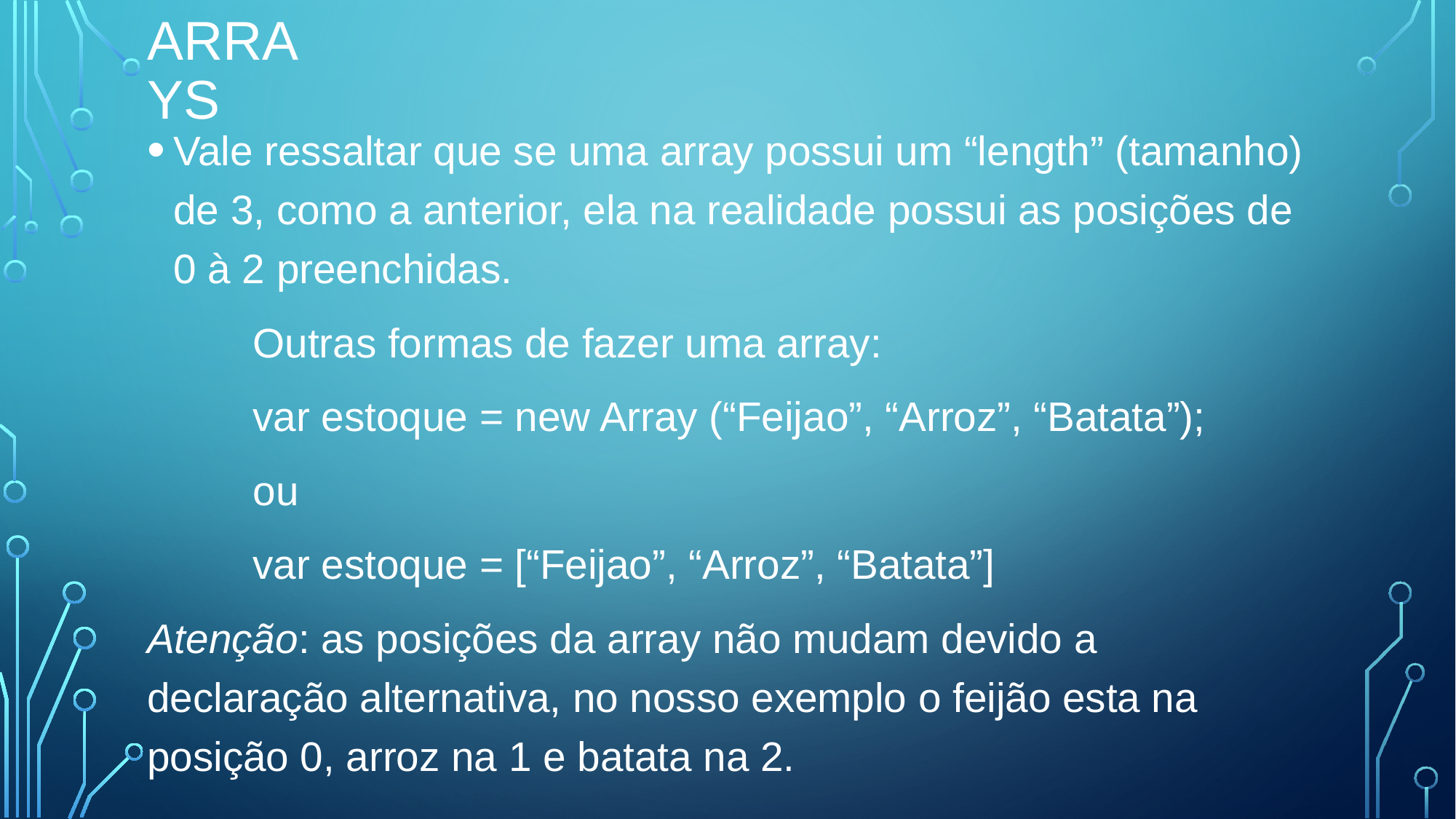

# Arrays
Vale ressaltar que se uma array possui um “length” (tamanho) de 3, como a anterior, ela na realidade possui as posições de 0 à 2 preenchidas.
	Outras formas de fazer uma array:
		var estoque = new Array (“Feijao”, “Arroz”, “Batata”);
					ou
		var estoque = [“Feijao”, “Arroz”, “Batata”]
Atenção: as posições da array não mudam devido a declaração alternativa, no nosso exemplo o feijão esta na posição 0, arroz na 1 e batata na 2.